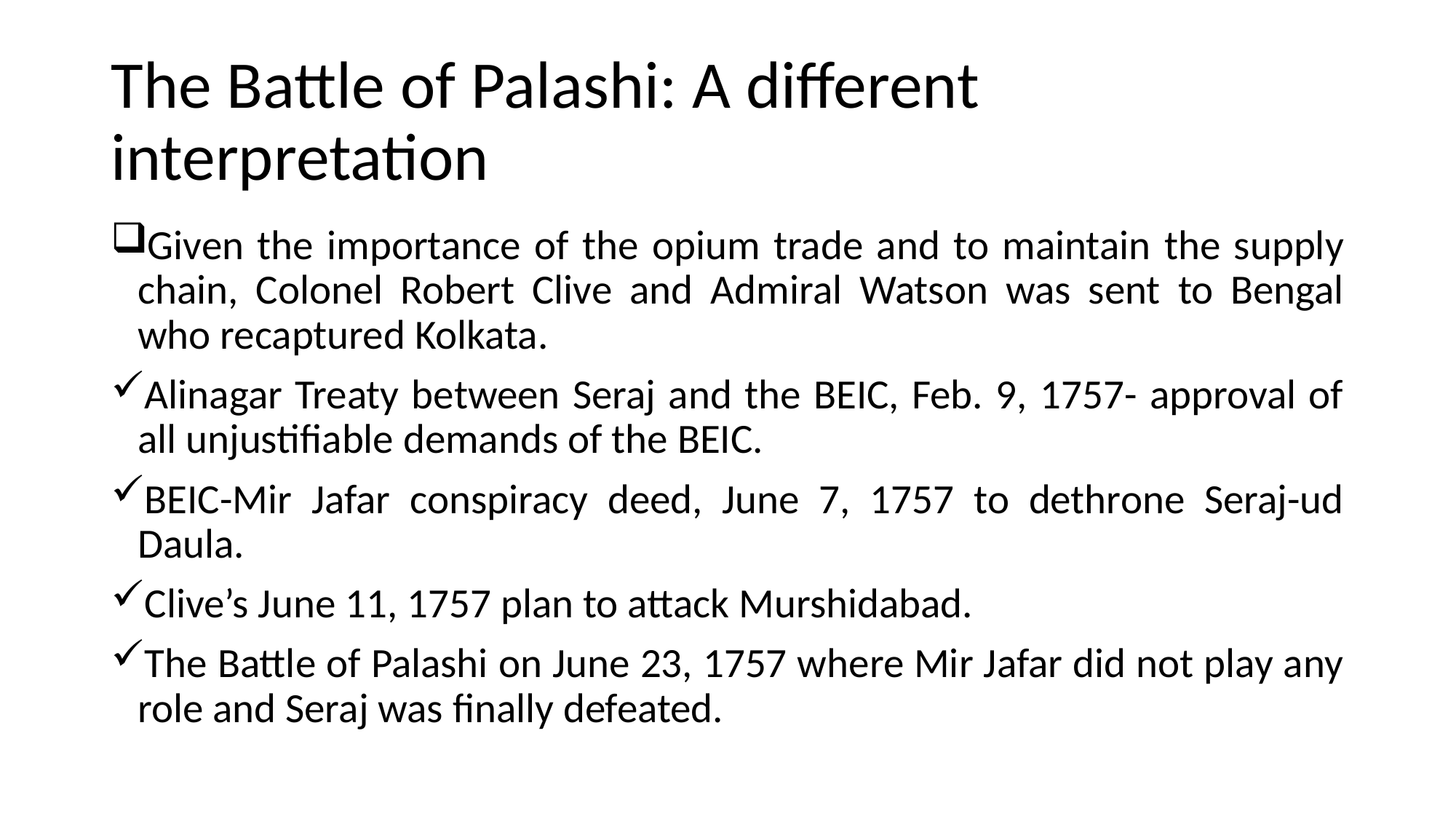

# The Battle of Palashi: A different interpretation
Given the importance of the opium trade and to maintain the supply chain, Colonel Robert Clive and Admiral Watson was sent to Bengal who recaptured Kolkata.
Alinagar Treaty between Seraj and the BEIC, Feb. 9, 1757- approval of all unjustifiable demands of the BEIC.
BEIC-Mir Jafar conspiracy deed, June 7, 1757 to dethrone Seraj-ud Daula.
Clive’s June 11, 1757 plan to attack Murshidabad.
The Battle of Palashi on June 23, 1757 where Mir Jafar did not play any role and Seraj was finally defeated.